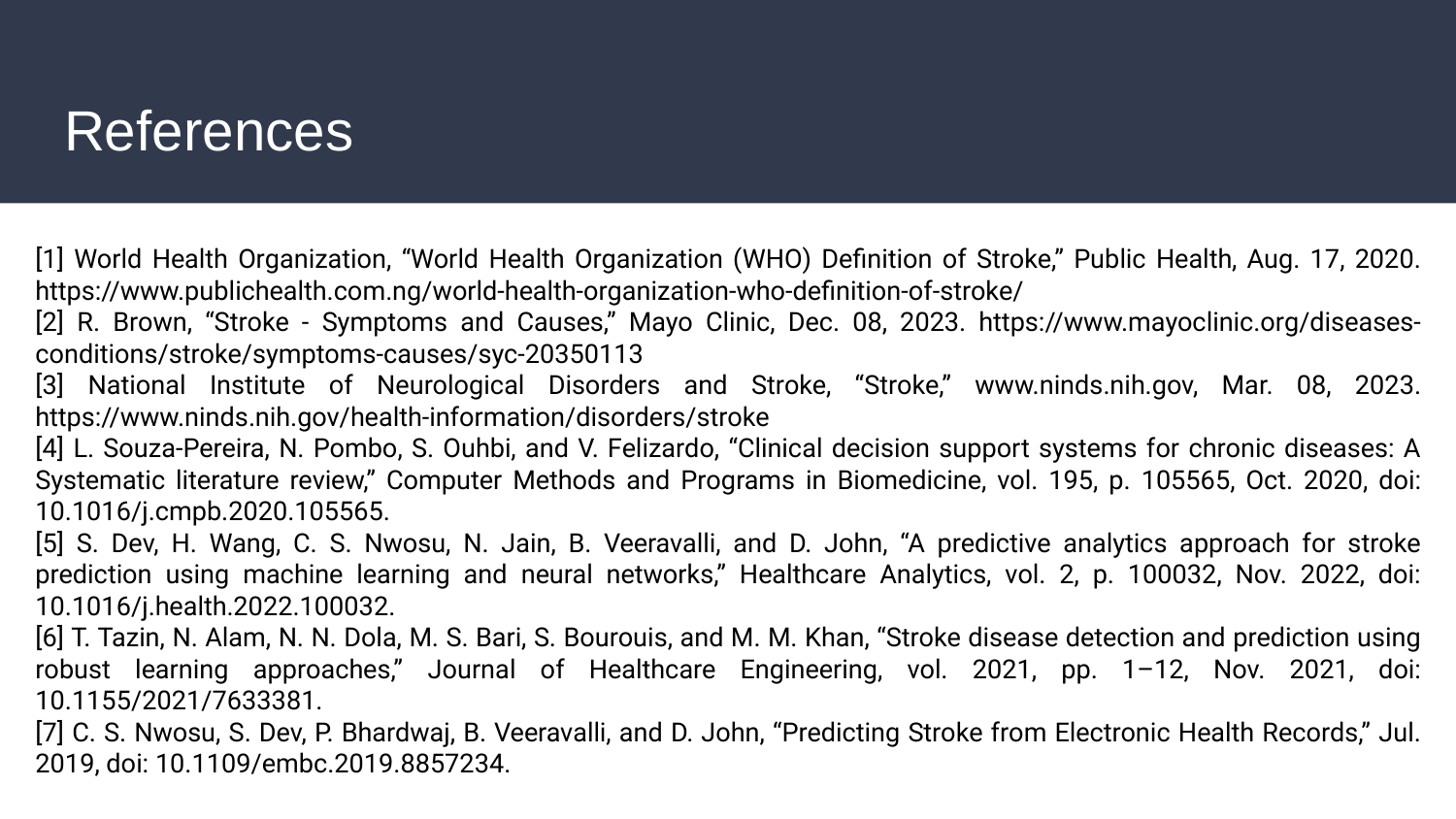

# References
[1] World Health Organization, “World Health Organization (WHO) Definition of Stroke,” Public Health, Aug. 17, 2020. https://www.publichealth.com.ng/world-health-organization-who-definition-of-stroke/
[2] R. Brown, “Stroke - Symptoms and Causes,” Mayo Clinic, Dec. 08, 2023. https://www.mayoclinic.org/diseases-conditions/stroke/symptoms-causes/syc-20350113
[3] National Institute of Neurological Disorders and Stroke, “Stroke,” www.ninds.nih.gov, Mar. 08, 2023. https://www.ninds.nih.gov/health-information/disorders/stroke
[4] L. Souza-Pereira, N. Pombo, S. Ouhbi, and V. Felizardo, “Clinical decision support systems for chronic diseases: A Systematic literature review,” Computer Methods and Programs in Biomedicine, vol. 195, p. 105565, Oct. 2020, doi: 10.1016/j.cmpb.2020.105565.
[5] S. Dev, H. Wang, C. S. Nwosu, N. Jain, B. Veeravalli, and D. John, “A predictive analytics approach for stroke prediction using machine learning and neural networks,” Healthcare Analytics, vol. 2, p. 100032, Nov. 2022, doi: 10.1016/j.health.2022.100032.
[6] T. Tazin, N. Alam, N. N. Dola, M. S. Bari, S. Bourouis, and M. M. Khan, “Stroke disease detection and prediction using robust learning approaches,” Journal of Healthcare Engineering, vol. 2021, pp. 1–12, Nov. 2021, doi: 10.1155/2021/7633381.
[7] C. S. Nwosu, S. Dev, P. Bhardwaj, B. Veeravalli, and D. John, “Predicting Stroke from Electronic Health Records,” Jul. 2019, doi: 10.1109/embc.2019.8857234.